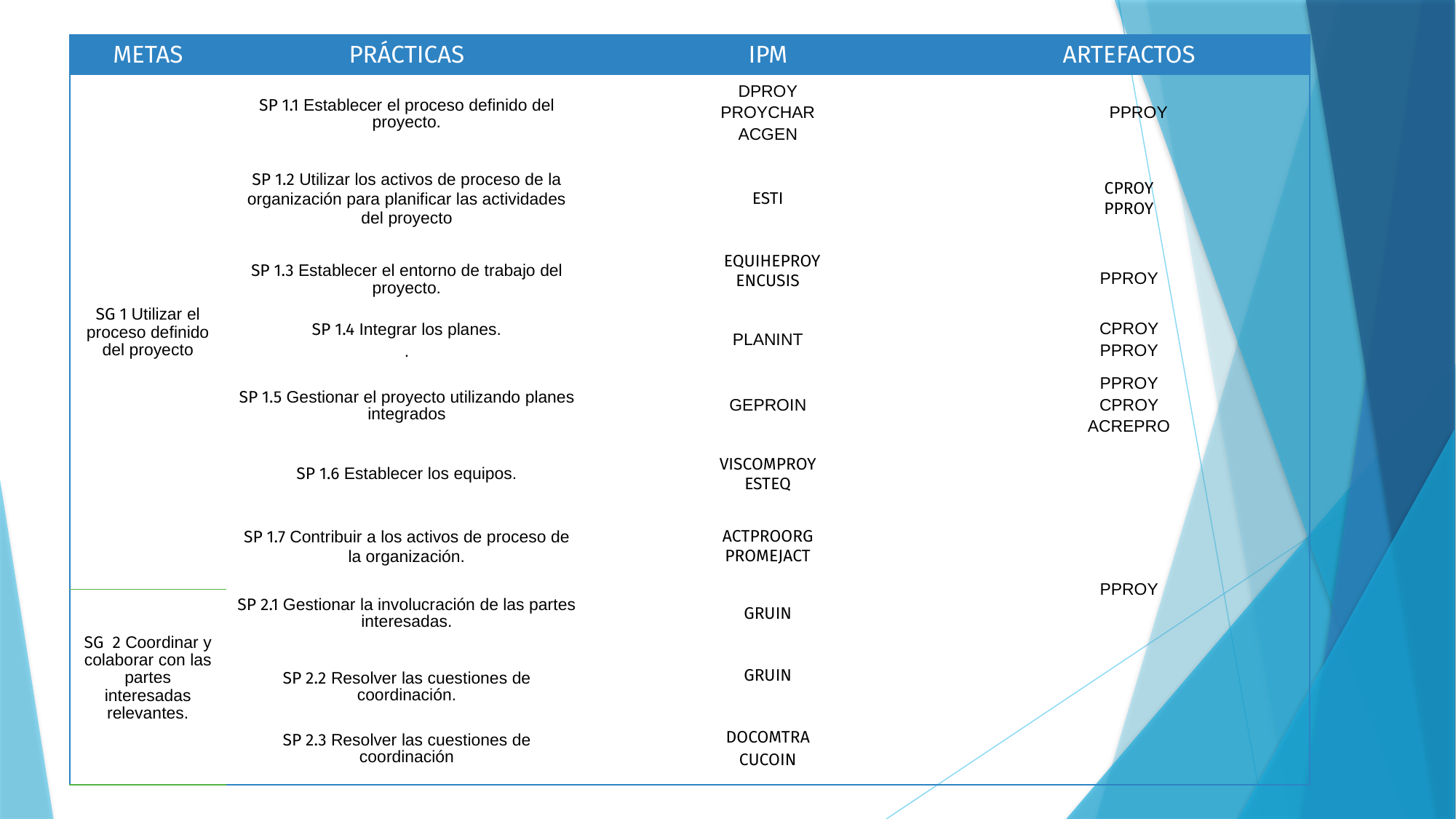

| METAS | PRÁCTICAS | IPM | ARTEFACTOS |
| --- | --- | --- | --- |
| SG 1 Utilizar el proceso definido del proyecto | SP 1.1 Establecer el proceso definido del proyecto. | DPROY PROYCHAR ACGEN | PPROY |
|  | SP 1.2 Utilizar los activos de proceso de la organización para planificar las actividades del proyecto | ESTI | CPROY PPROY |
|  | SP 1.3 Establecer el entorno de trabajo del proyecto. | EQUIHEPROY ENCUSIS | PPROY |
|  | SP 1.4 Integrar los planes. . | PLANINT | CPROY PPROY |
|  | SP 1.5 Gestionar el proyecto utilizando planes integrados | GEPROIN | PPROY CPROY ACREPRO |
|  | SP 1.6 Establecer los equipos. | VISCOMPROY ESTEQ | PPROY |
|  | SP 1.7 Contribuir a los activos de proceso de la organización. | ACTPROORG PROMEJACT |  |
| SG 2 Coordinar y colaborar con las partes interesadas relevantes. | SP 2.1 Gestionar la involucración de las partes interesadas. | GRUIN |  |
|  | SP 2.2 Resolver las cuestiones de coordinación. | GRUIN |  |
|  | SP 2.3 Resolver las cuestiones de coordinación | DOCOMTRA CUCOIN |  |